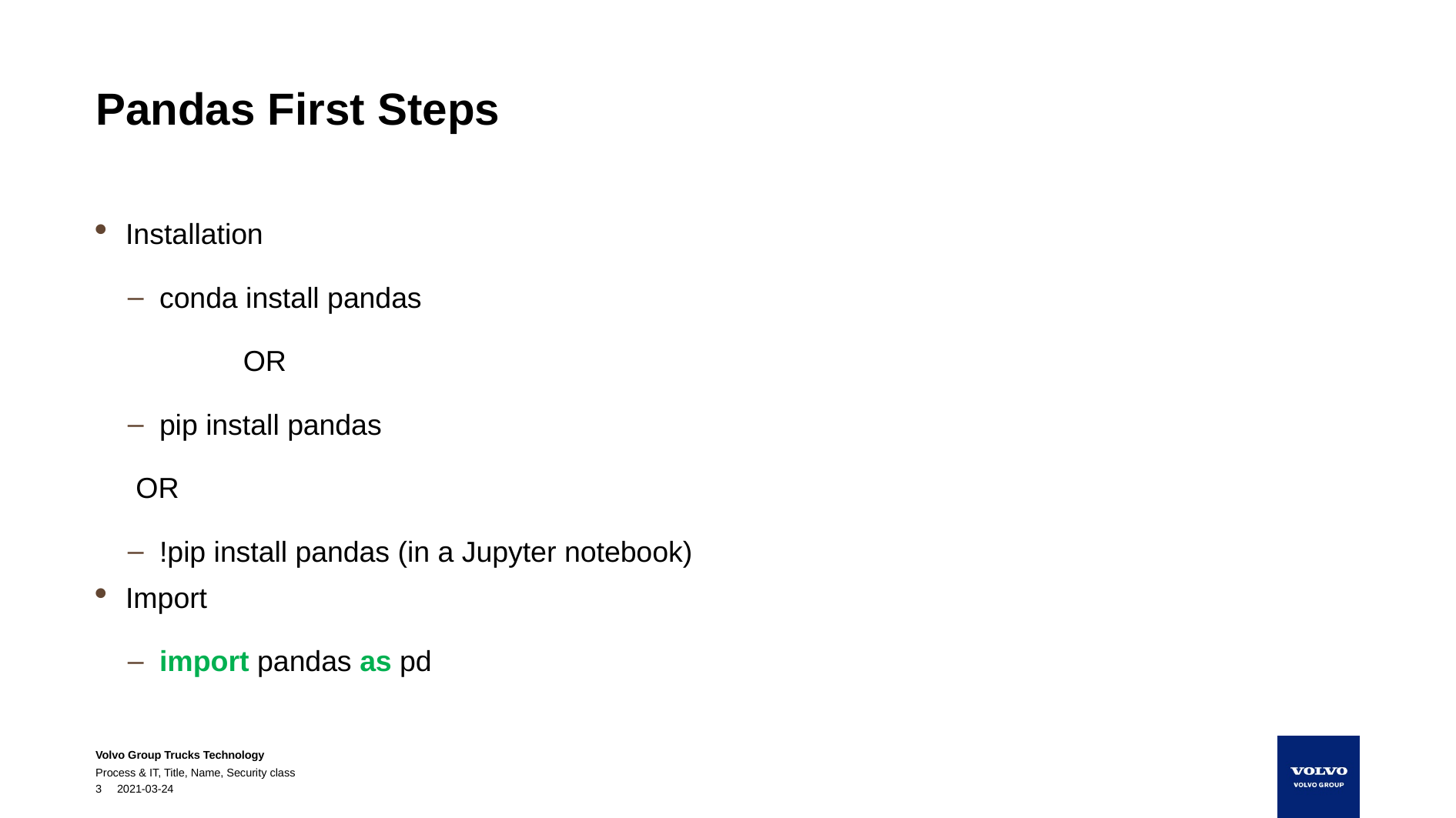

# Pandas First Steps
Installation
conda install pandas
	OR
pip install pandas
 OR
!pip install pandas (in a Jupyter notebook)
Import
import pandas as pd
Process & IT, Title, Name, Security class
2021-03-24
3